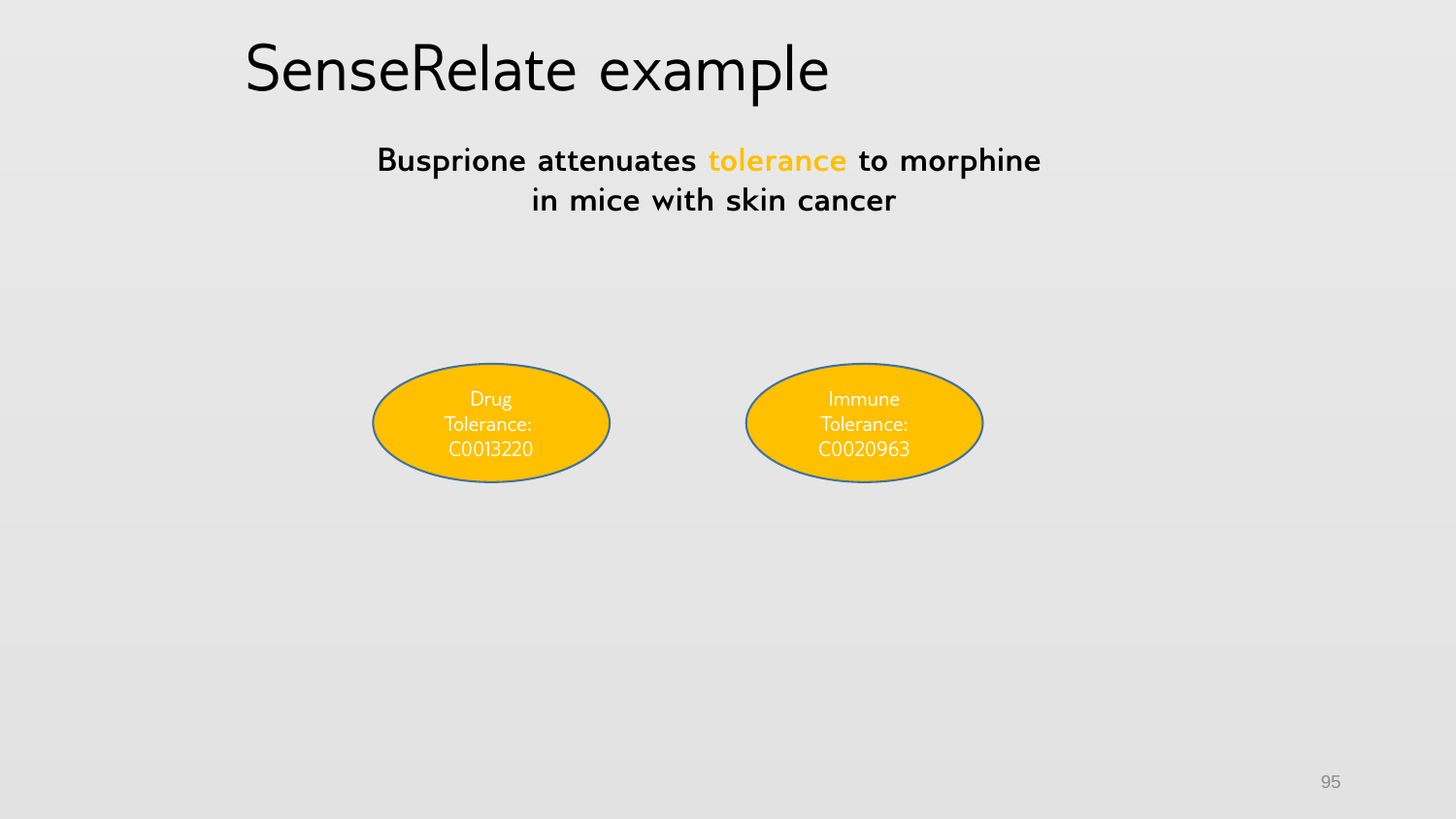

# SenseRelate example
Busprione attenuates tolerance to morphine
in mice with skin cancer
Drug
Tolerance:
C0013220
Immune
Tolerance:
C0020963
95